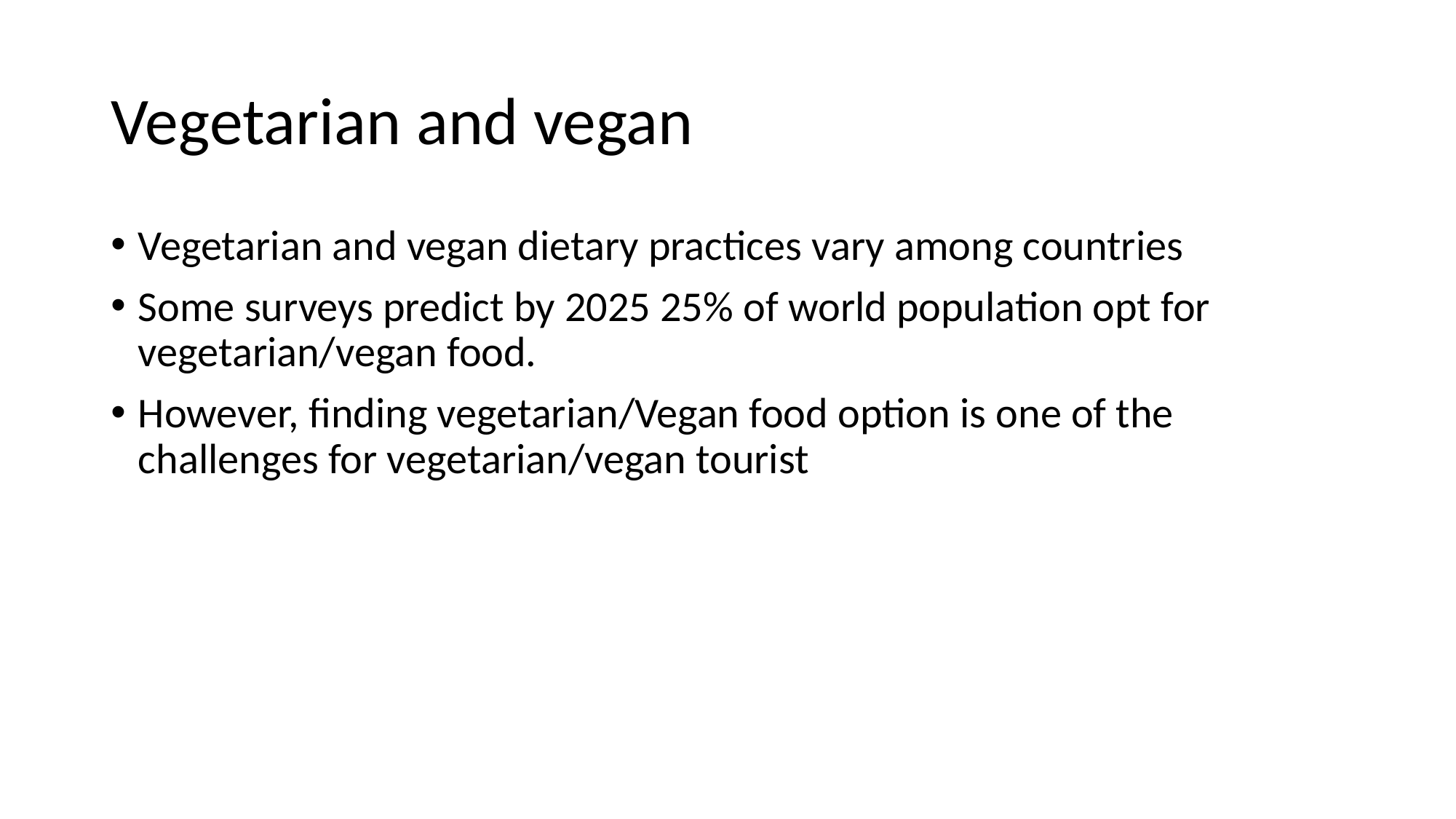

# Vegetarian and vegan
Vegetarian and vegan dietary practices vary among countries
Some surveys predict by 2025 25% of world population opt for vegetarian/vegan food.
However, finding vegetarian/Vegan food option is one of the challenges for vegetarian/vegan tourist